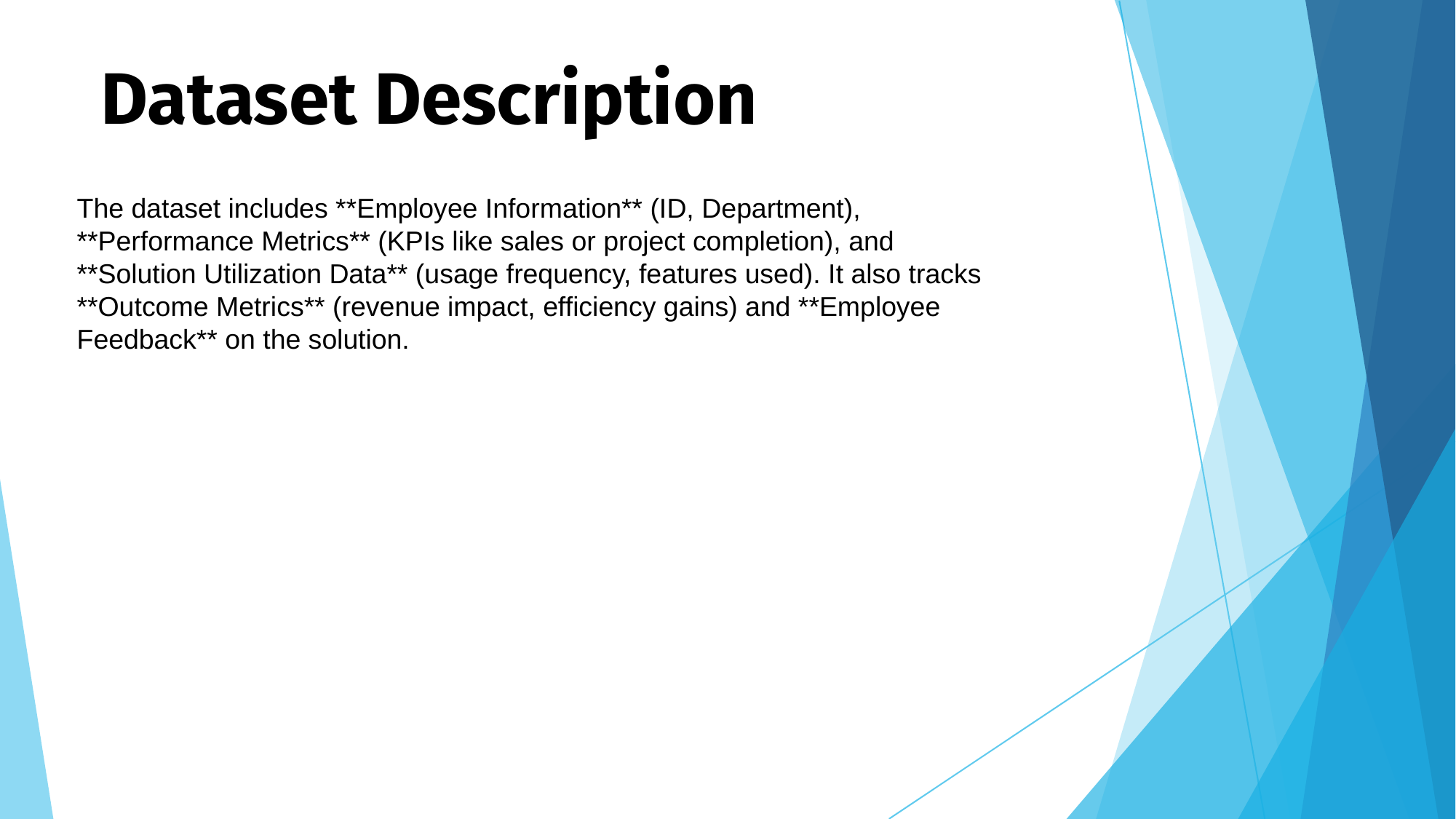

# Dataset Description
The dataset includes **Employee Information** (ID, Department), **Performance Metrics** (KPIs like sales or project completion), and **Solution Utilization Data** (usage frequency, features used). It also tracks **Outcome Metrics** (revenue impact, efficiency gains) and **Employee Feedback** on the solution.